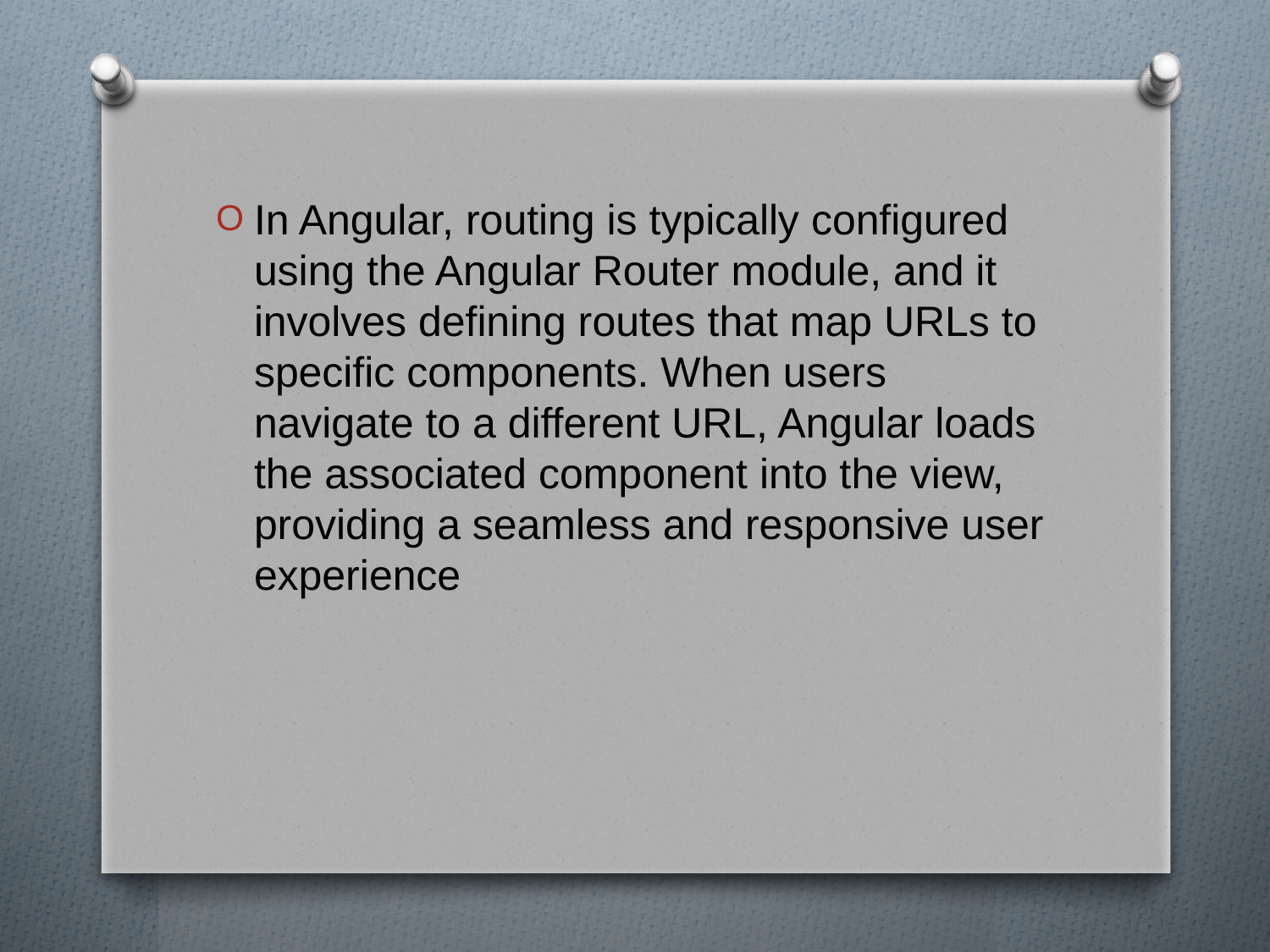

In Angular, routing is typically configured using the Angular Router module, and it involves defining routes that map URLs to specific components. When users navigate to a different URL, Angular loads the associated component into the view, providing a seamless and responsive user experience